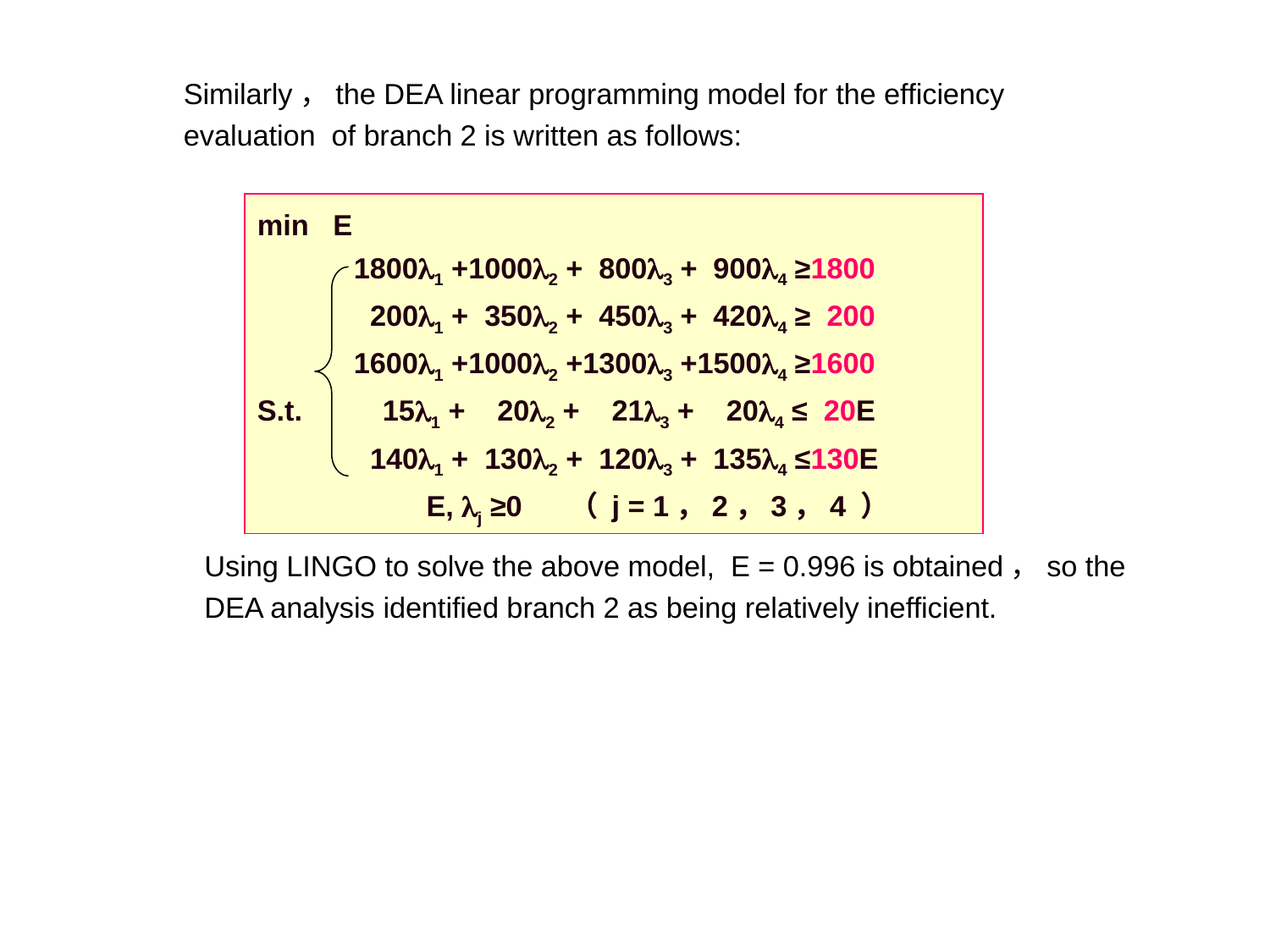

Similarly，the DEA linear programming model for the efficiency evaluation  of branch 2 is written as follows:
#
min   E
            1800λ1 +1000λ2 +  800λ3 +  900λ4 ≥1800
              200λ1 +  350λ2 +  450λ3 +  420λ4 ≥  200
            1600λ1 +1000λ2 +1300λ3 +1500λ4 ≥1600
S.t.          15λ1 +    20λ2 +    21λ3 +    20λ4 ≤  20E
              140λ1 +  130λ2 +  120λ3 +  135λ4 ≤130E
                     E, λj ≥0     （ j = 1，2，3，4 ）

Using LINGO to solve the above model,  E = 0.996 is obtained，so the DEA analysis identified branch 2 as being relatively inefficient.